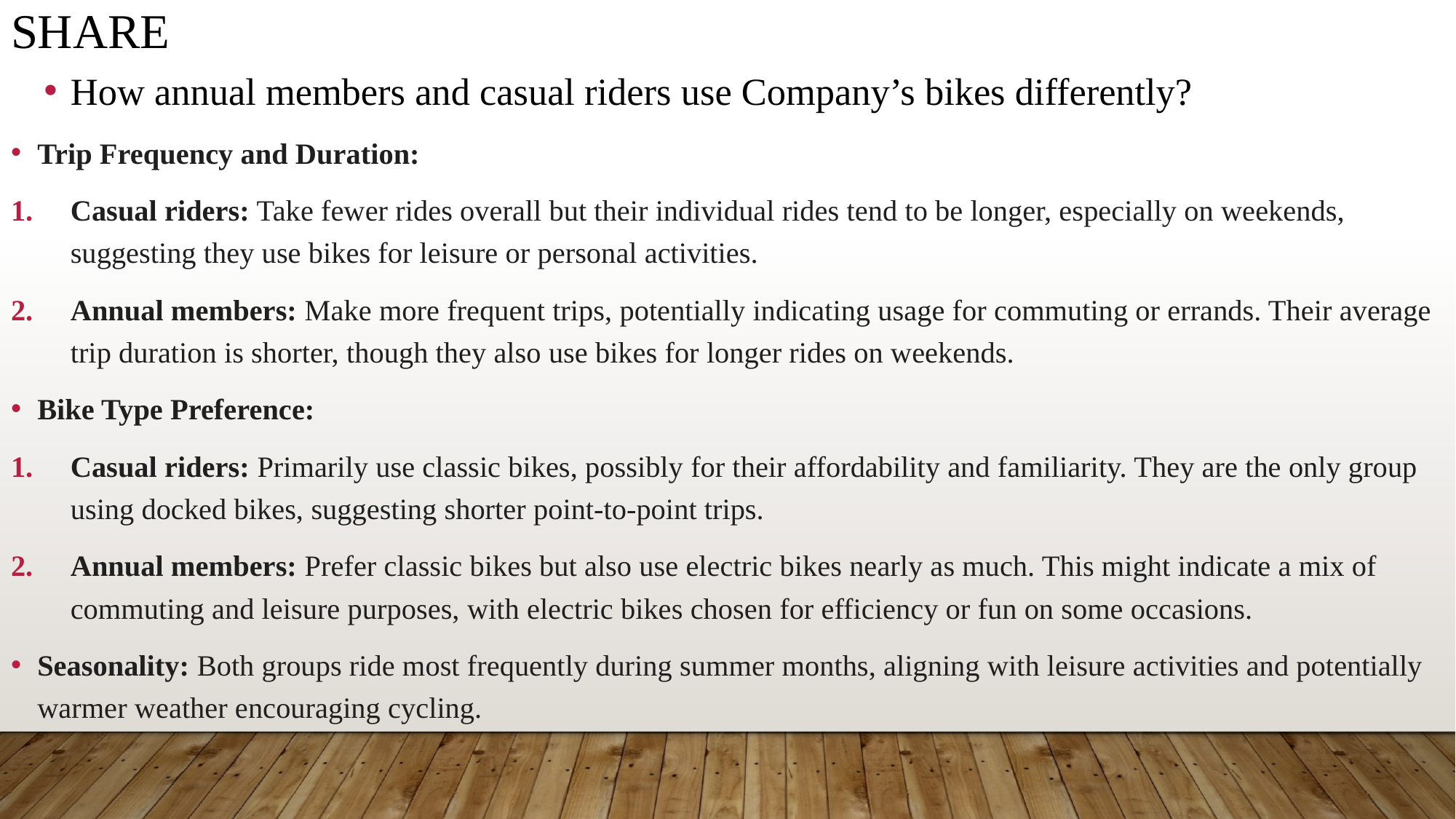

# Share
How annual members and casual riders use Company’s bikes differently?
Trip Frequency and Duration:
Casual riders: Take fewer rides overall but their individual rides tend to be longer, especially on weekends, suggesting they use bikes for leisure or personal activities.
Annual members: Make more frequent trips, potentially indicating usage for commuting or errands. Their average trip duration is shorter, though they also use bikes for longer rides on weekends.
Bike Type Preference:
Casual riders: Primarily use classic bikes, possibly for their affordability and familiarity. They are the only group using docked bikes, suggesting shorter point-to-point trips.
Annual members: Prefer classic bikes but also use electric bikes nearly as much. This might indicate a mix of commuting and leisure purposes, with electric bikes chosen for efficiency or fun on some occasions.
Seasonality: Both groups ride most frequently during summer months, aligning with leisure activities and potentially warmer weather encouraging cycling.